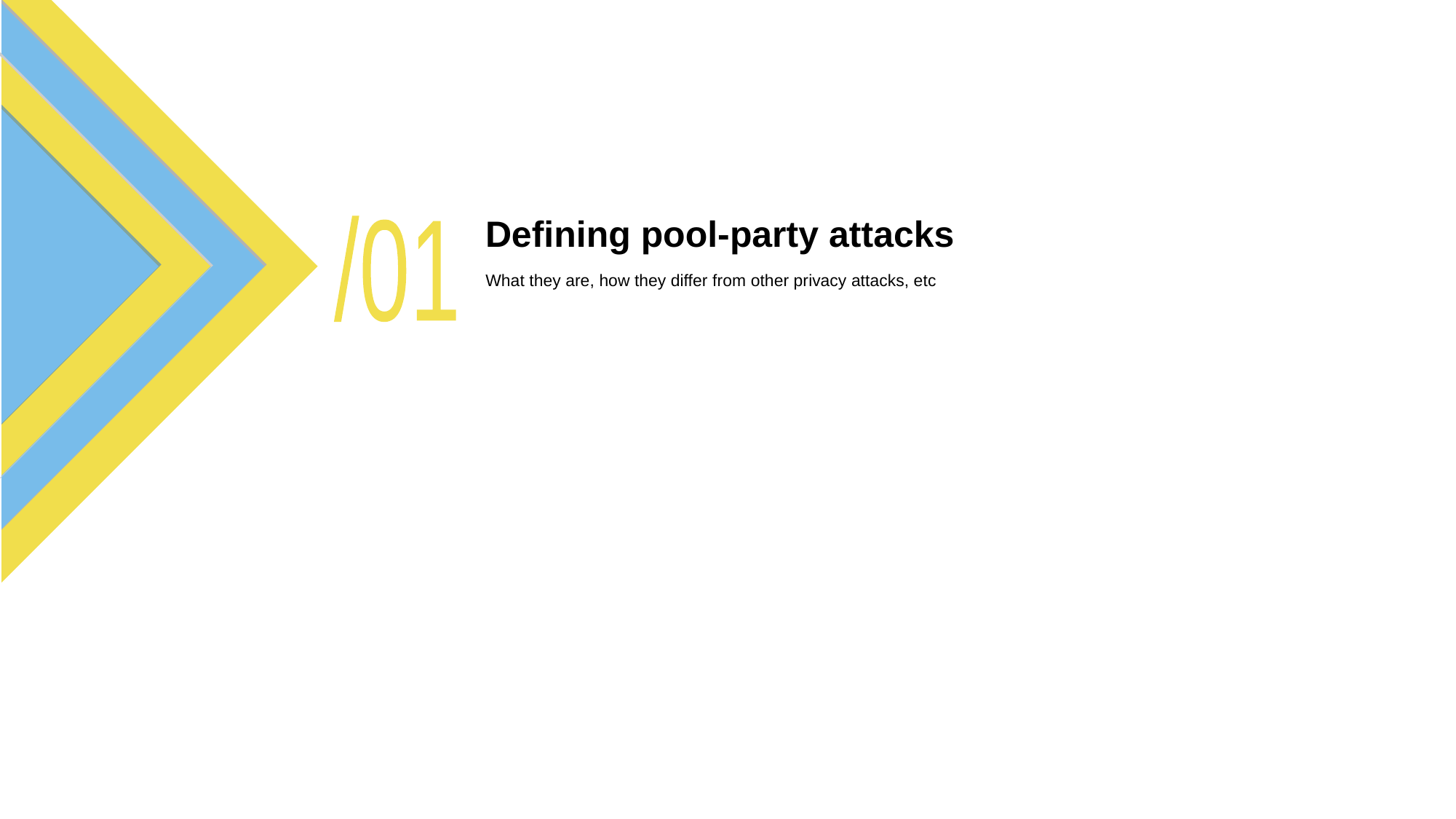

# Defining pool-party attacks
/01
What they are, how they differ from other privacy attacks, etc